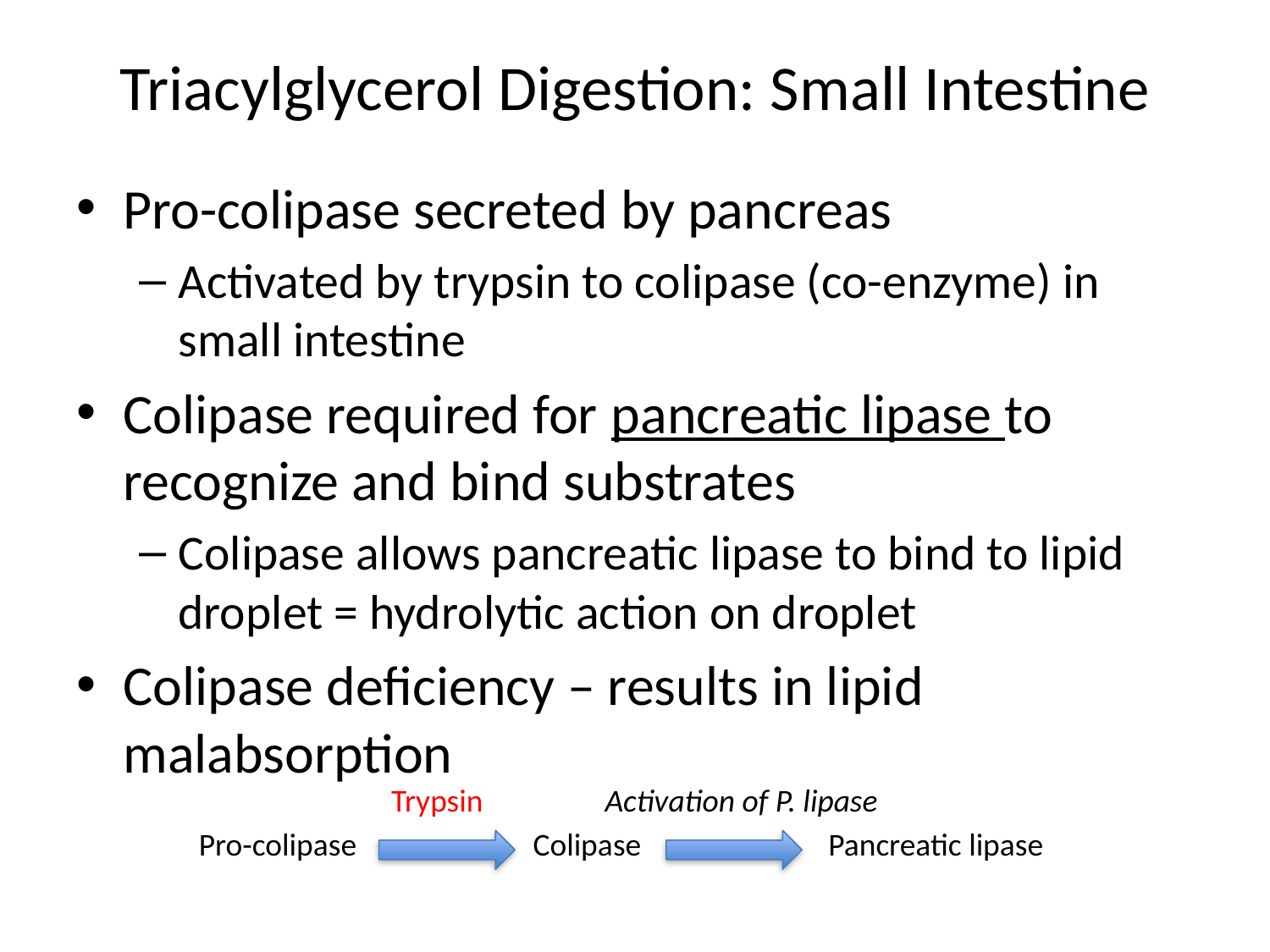

# Triacylglycerol Digestion: Small Intestine
Pro-colipase secreted by pancreas
Activated by trypsin to colipase (co-enzyme) in small intestine
Colipase required for pancreatic lipase to recognize and bind substrates
Colipase allows pancreatic lipase to bind to lipid droplet = hydrolytic action on droplet
Colipase deficiency – results in lipid malabsorption
Trypsin
Activation of P. lipase
Pro-colipase
Colipase
Pancreatic lipase